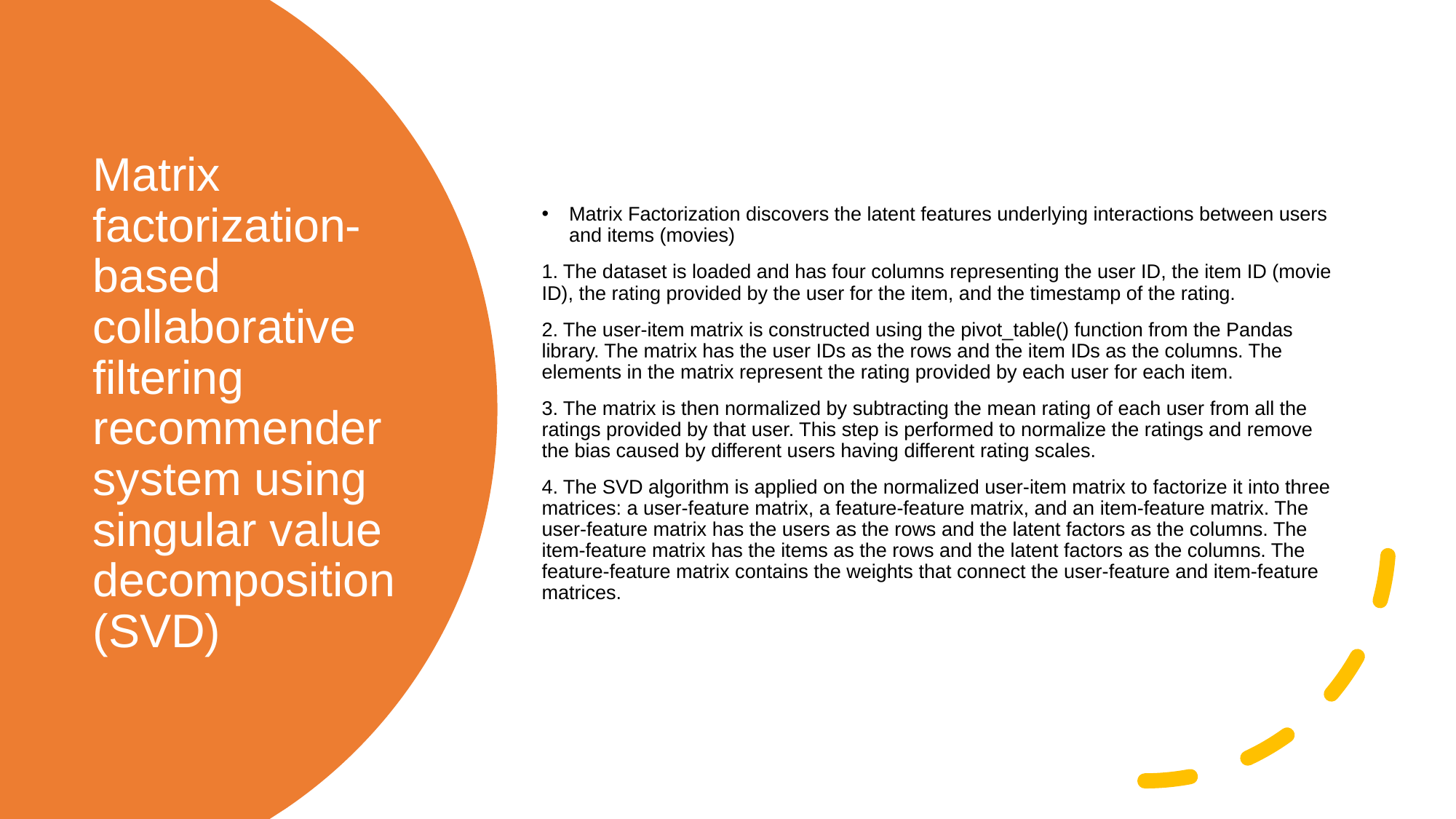

Matrix Factorization discovers the latent features underlying interactions between users and items (movies)
1. The dataset is loaded and has four columns representing the user ID, the item ID (movie ID), the rating provided by the user for the item, and the timestamp of the rating.
2. The user-item matrix is constructed using the pivot_table() function from the Pandas library. The matrix has the user IDs as the rows and the item IDs as the columns. The elements in the matrix represent the rating provided by each user for each item.
3. The matrix is then normalized by subtracting the mean rating of each user from all the ratings provided by that user. This step is performed to normalize the ratings and remove the bias caused by different users having different rating scales.
4. The SVD algorithm is applied on the normalized user-item matrix to factorize it into three matrices: a user-feature matrix, a feature-feature matrix, and an item-feature matrix. The user-feature matrix has the users as the rows and the latent factors as the columns. The item-feature matrix has the items as the rows and the latent factors as the columns. The feature-feature matrix contains the weights that connect the user-feature and item-feature matrices.
# Matrix factorization-based collaborative filtering recommender system using singular value decomposition (SVD)